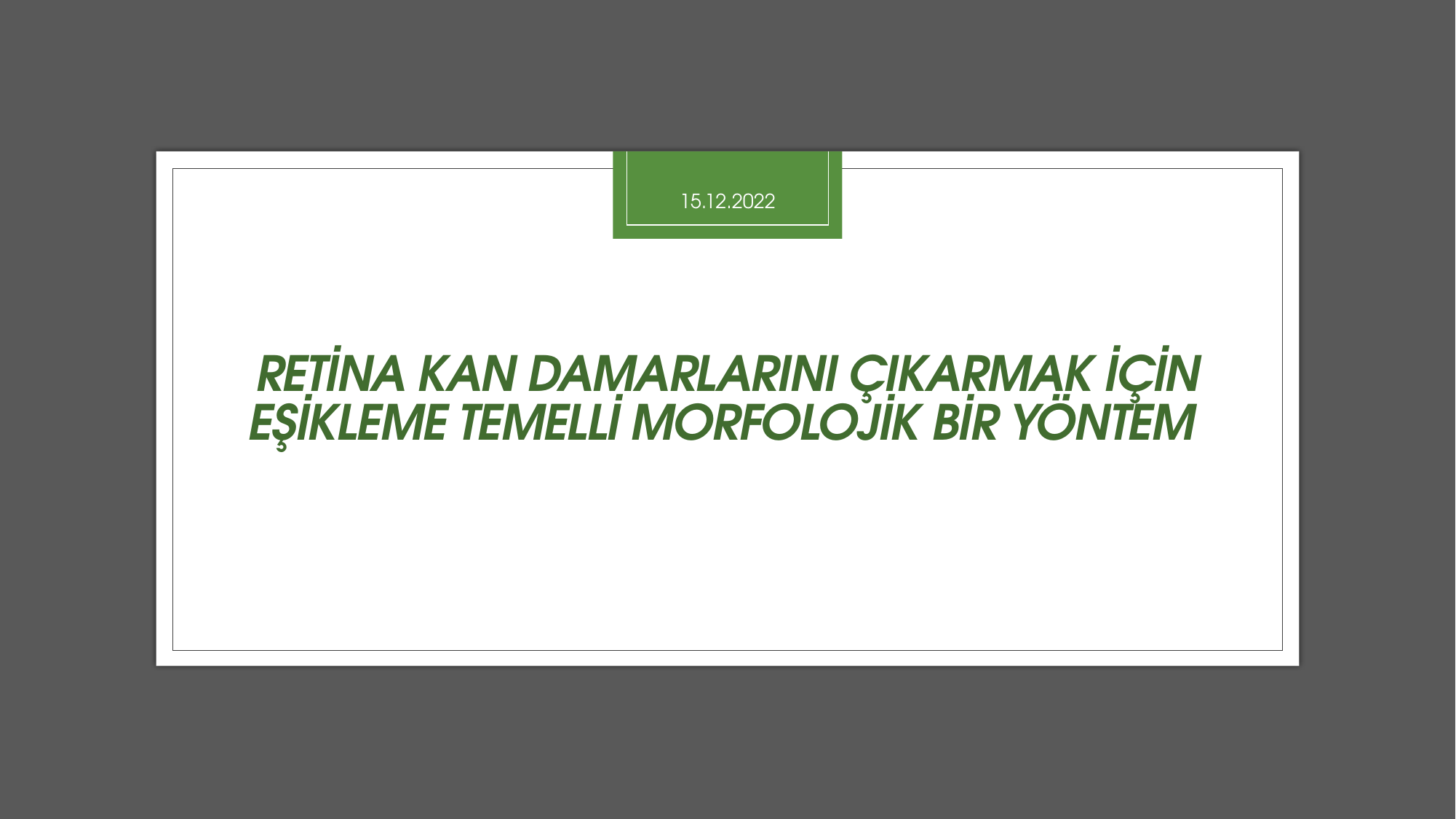

15.12.2022
# Retina kan damarlarını çıkarmak için eşikleme temelli morfolojik bir yöntem